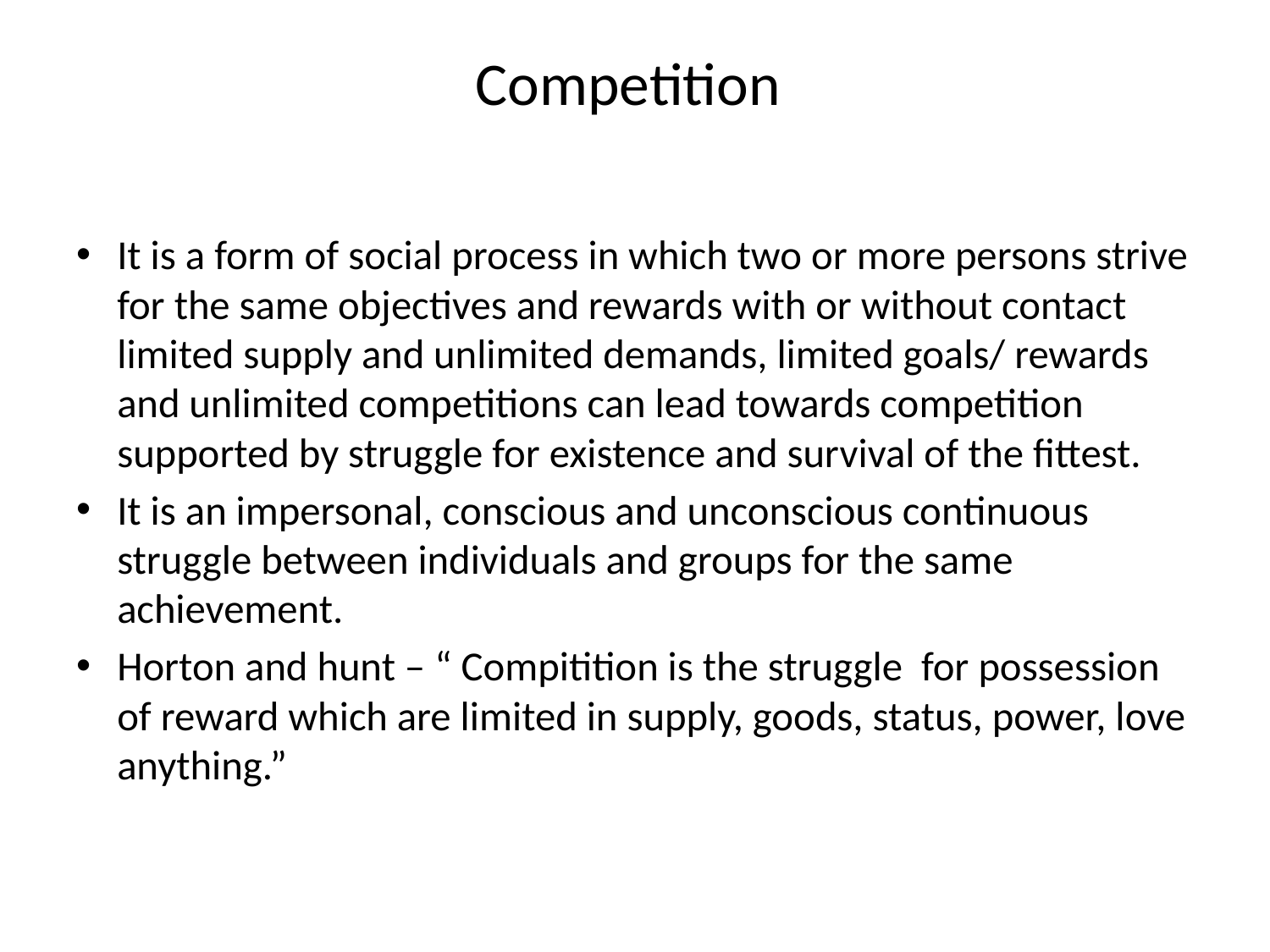

# Competition
It is a form of social process in which two or more persons strive for the same objectives and rewards with or without contact limited supply and unlimited demands, limited goals/ rewards and unlimited competitions can lead towards competition supported by struggle for existence and survival of the fittest.
It is an impersonal, conscious and unconscious continuous struggle between individuals and groups for the same achievement.
Horton and hunt – “ Compitition is the struggle  for possession of reward which are limited in supply, goods, status, power, love anything.”